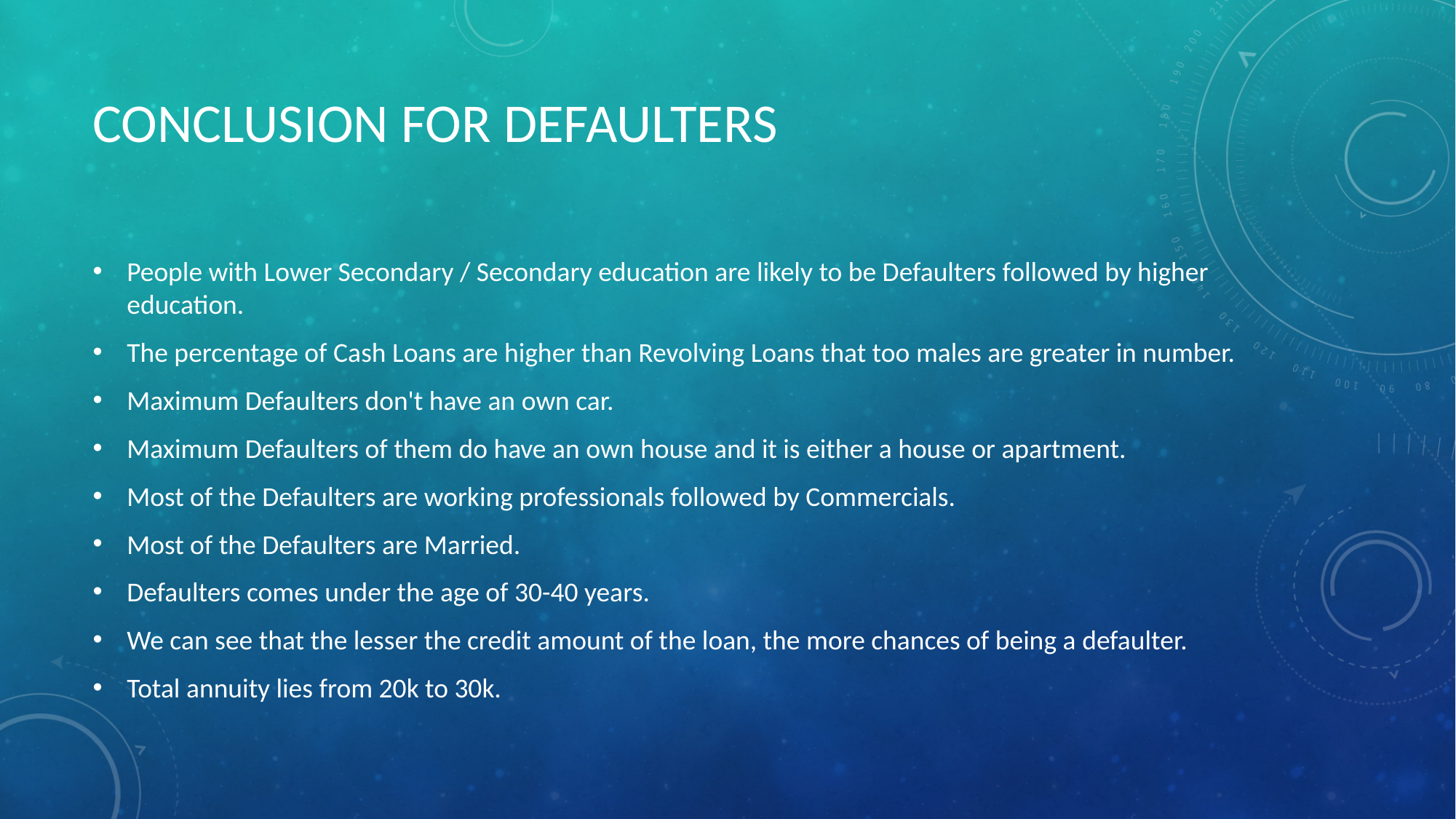

# CONCLUSION FOR DEFAULTERS
People with Lower Secondary / Secondary education are likely to be Defaulters followed by higher education.
The percentage of Cash Loans are higher than Revolving Loans that too males are greater in number.
Maximum Defaulters don't have an own car.
Maximum Defaulters of them do have an own house and it is either a house or apartment.
Most of the Defaulters are working professionals followed by Commercials.
Most of the Defaulters are Married.
Defaulters comes under the age of 30-40 years.
We can see that the lesser the credit amount of the loan, the more chances of being a defaulter.
Total annuity lies from 20k to 30k.